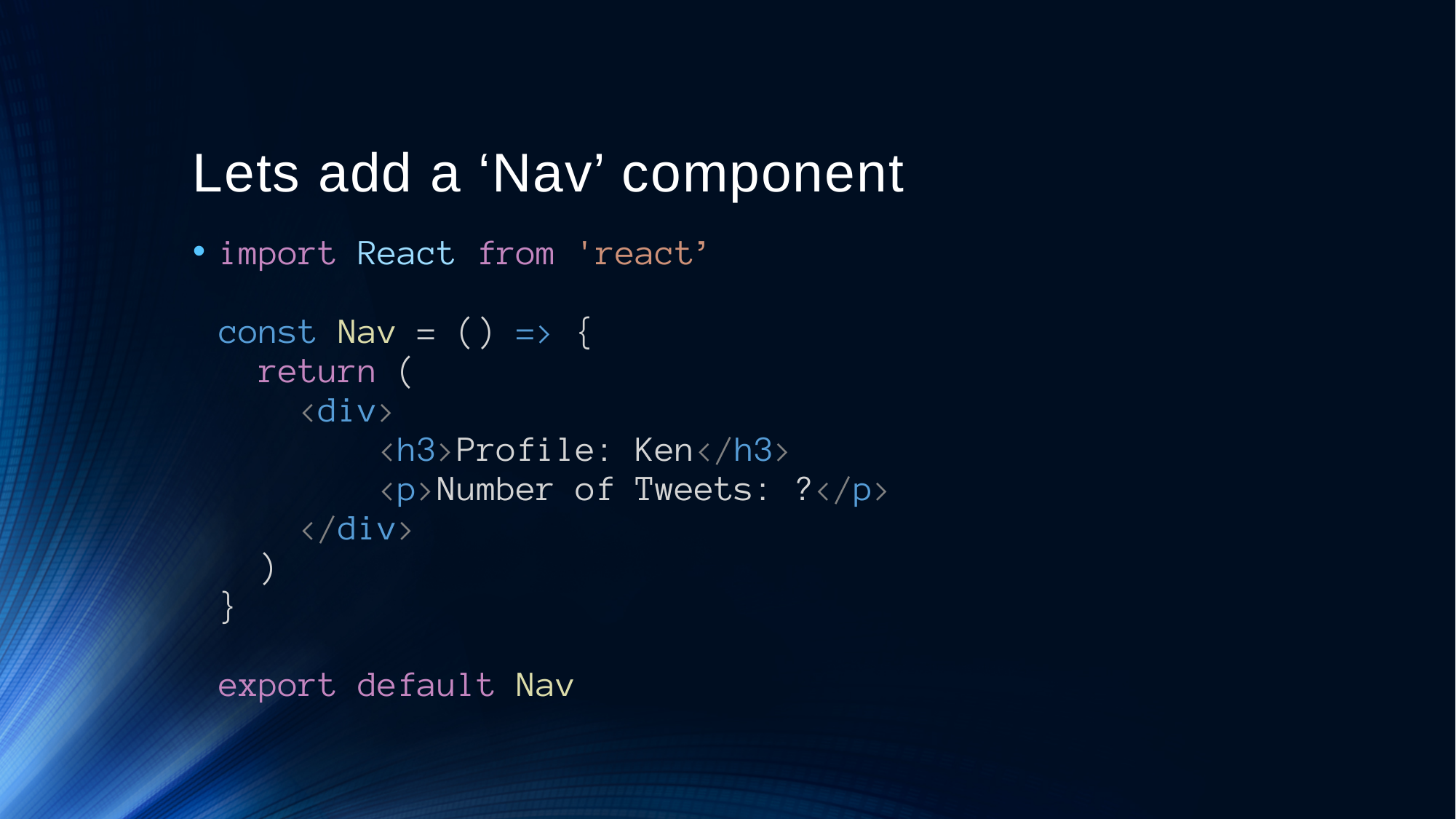

# Lets add a ‘Nav’ component
import React from 'react’
const Nav = () => {
  return (
    <div>
        <h3>Profile: Ken</h3>
        <p>Number of Tweets: ?</p>
    </div>
  )
}
export default Nav